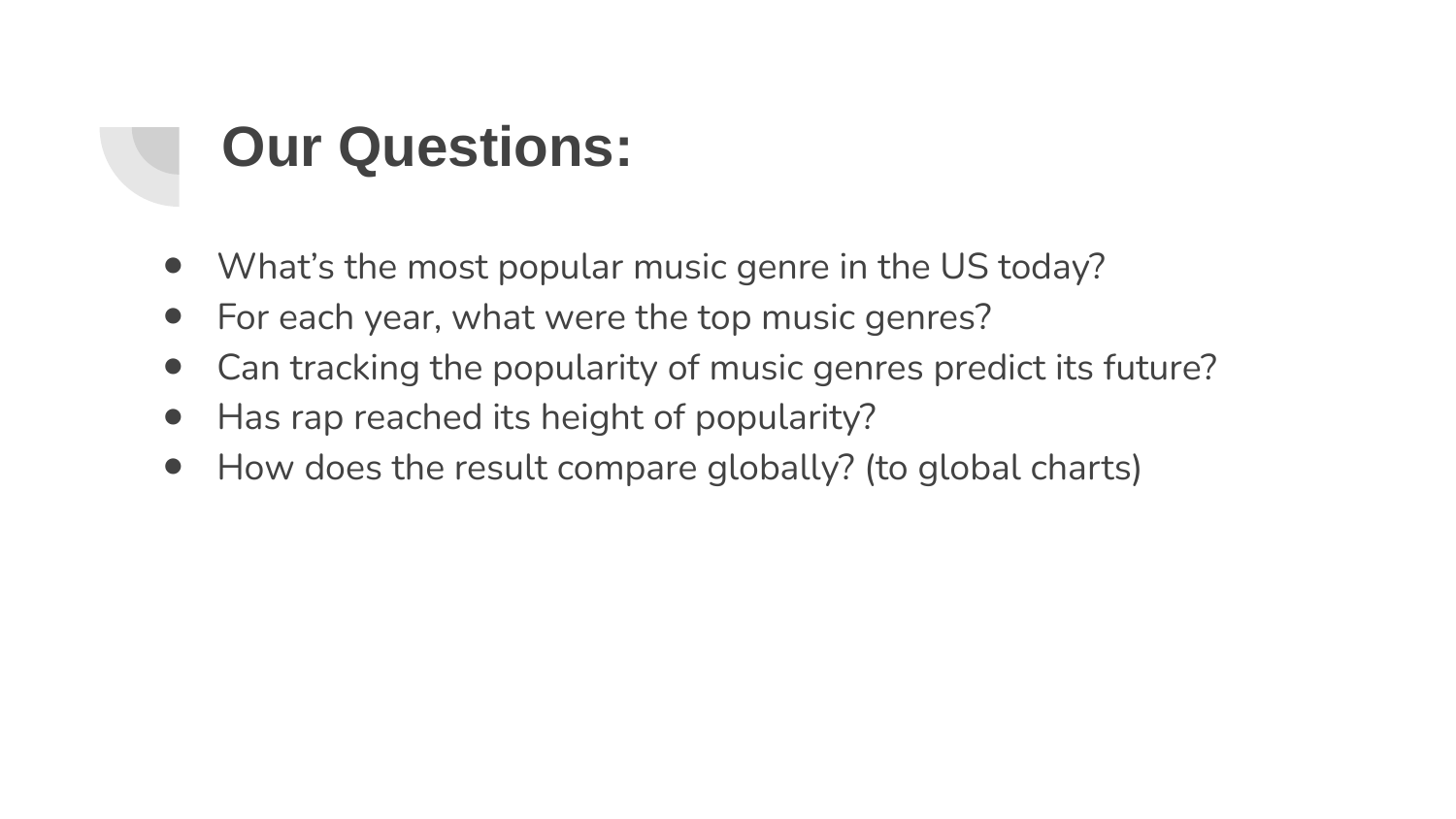

# Our Questions:

What’s the most popular music genre in the US today?
For each year, what were the top music genres?
Can tracking the popularity of music genres predict its future?
Has rap reached its height of popularity?
How does the result compare globally? (to global charts)